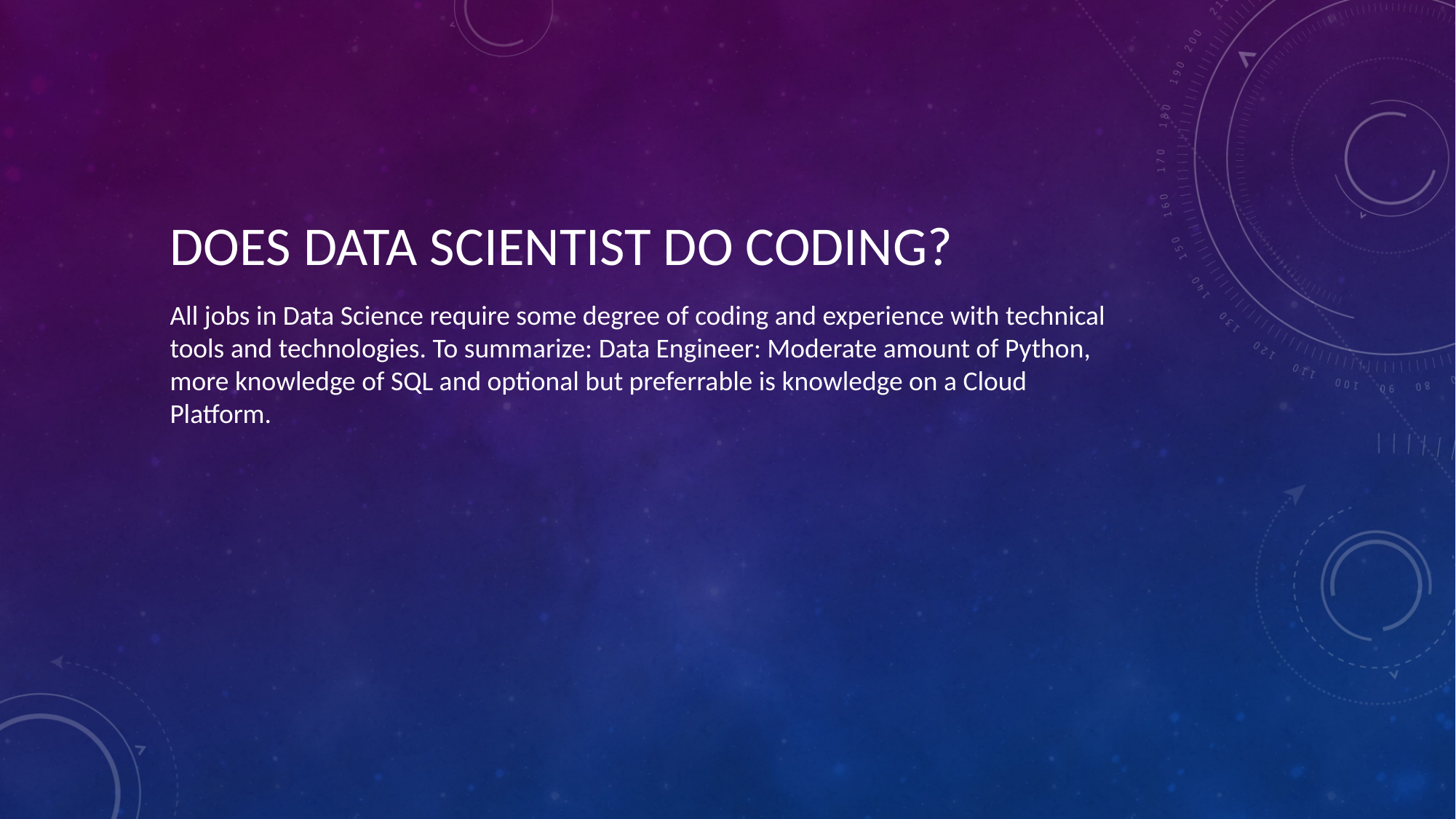

# Does data scientist do coding?
All jobs in Data Science require some degree of coding and experience with technical tools and technologies. To summarize: Data Engineer: Moderate amount of Python, more knowledge of SQL and optional but preferrable is knowledge on a Cloud Platform.